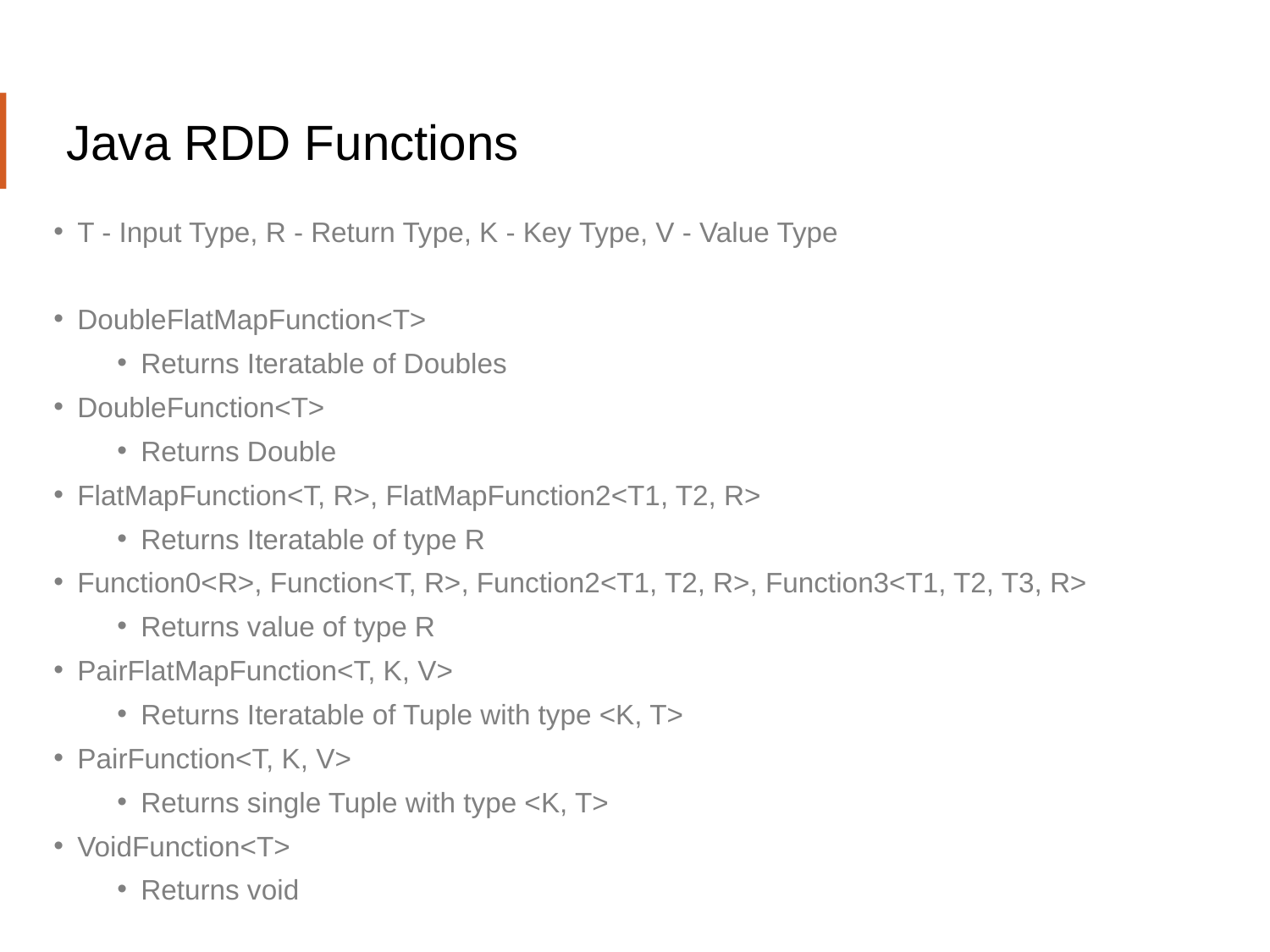

# Java RDD Functions
T - Input Type, R - Return Type, K - Key Type, V - Value Type

DoubleFlatMapFunction<T>
Returns Iteratable of Doubles
DoubleFunction<T>
Returns Double
FlatMapFunction<T, R>, FlatMapFunction2<T1, T2, R>
Returns Iteratable of type R
Function0<R>, Function<T, R>, Function2<T1, T2, R>, Function3<T1, T2, T3, R>
Returns value of type R
PairFlatMapFunction<T, K, V>
Returns Iteratable of Tuple with type <K, T>
PairFunction<T, K, V>
Returns single Tuple with type <K, T>
VoidFunction<T>
Returns void